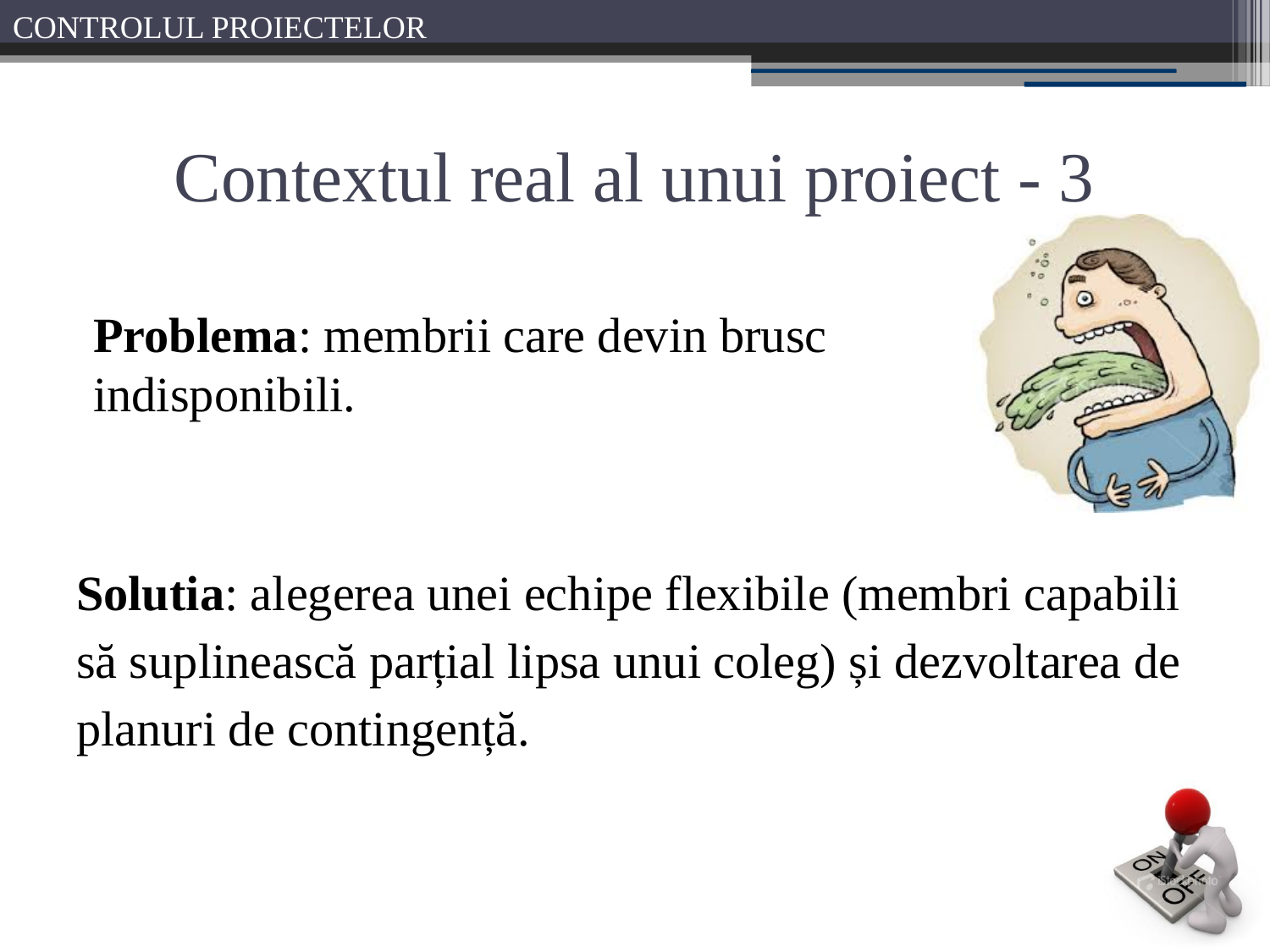

# Contextul real al unui proiect - 3

Problema: membrii care devin brusc indisponibili.

Solutia: alegerea unei echipe flexibile (membri capabili să suplinească parțial lipsa unui coleg) și dezvoltarea de planuri de contingență.